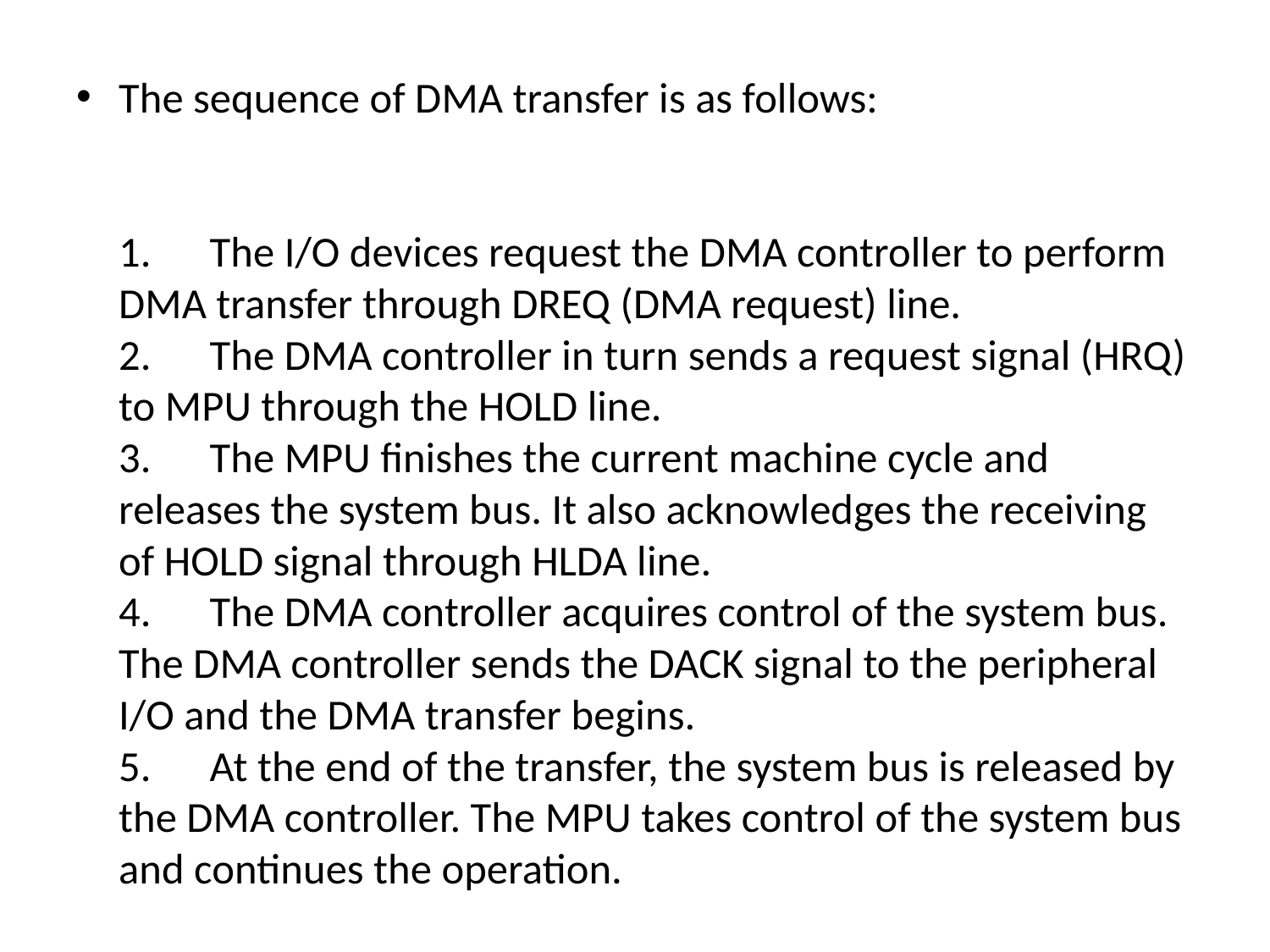

#
The sequence of DMA transfer is as follows:
1.      The I/O devices request the DMA controller to perform DMA transfer through DREQ (DMA request) line.
2.      The DMA controller in turn sends a request signal (HRQ) to MPU through the HOLD line.
3.      The MPU finishes the current machine cycle and releases the system bus. It also acknowledges the receiving of HOLD signal through HLDA line.
4.      The DMA controller acquires control of the system bus. The DMA controller sends the DACK signal to the peripheral I/O and the DMA transfer begins.
5.      At the end of the transfer, the system bus is released by the DMA controller. The MPU takes control of the system bus and continues the operation.